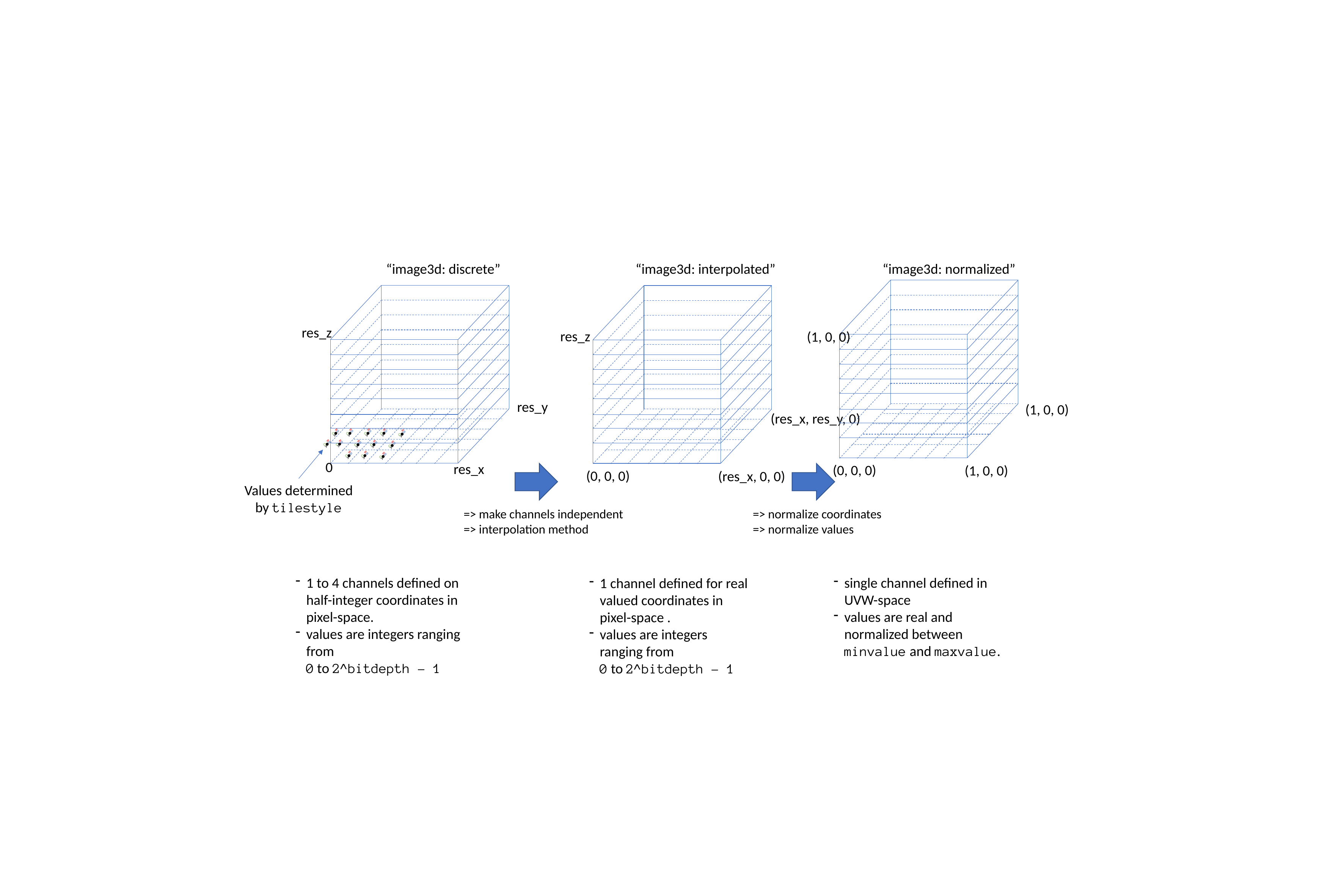

“image3d: interpolated”
“image3d: normalized”
“image3d: discrete”
res_z
res_z
(1, 0, 0)
res_y
(1, 0, 0)
(res_x, res_y, 0)
RB
GA
RB
GA
RB
GA
RB
GA

RB
GA
RB
GA
RB
GA
RB
GA
RB
GA

RB
GA

RB
GA

RB
GA

RB
GA
0
res_x
(0, 0, 0)
(1, 0, 0)

(0, 0, 0)
(res_x, 0, 0)
Values determined by tilestyle
=> make channels independent
=> interpolation method
=> normalize coordinates
=> normalize values
1 to 4 channels defined on half-integer coordinates in pixel-space.
values are integers ranging from
0 to 2^bitdepth – 1
single channel defined in UVW-space
values are real and normalized between minvalue and maxvalue.
1 channel defined for real valued coordinates in pixel-space .
values are integers ranging from
0 to 2^bitdepth – 1